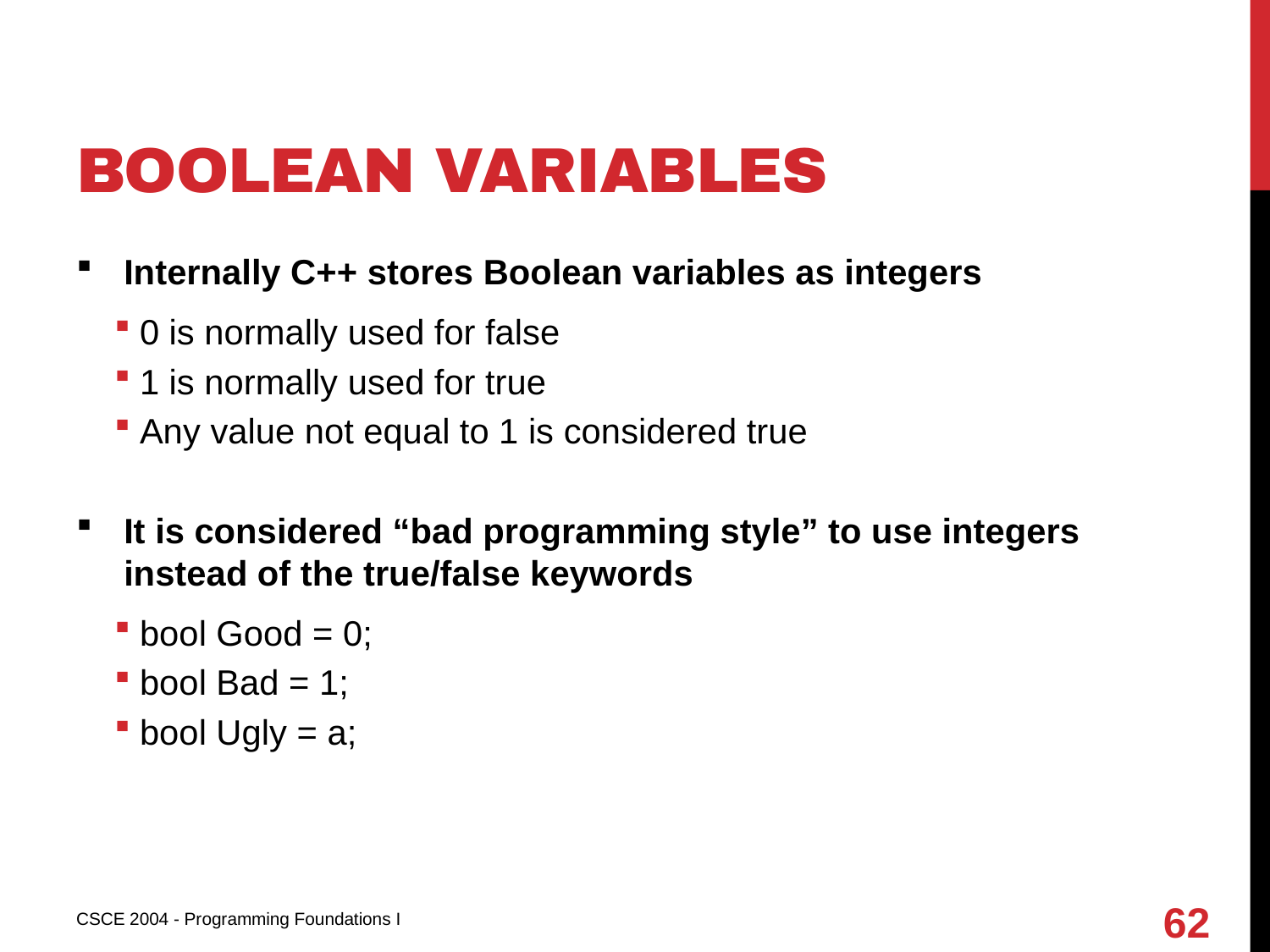

# Boolean variables
Internally C++ stores Boolean variables as integers
0 is normally used for false
1 is normally used for true
Any value not equal to 1 is considered true

It is considered “bad programming style” to use integers instead of the true/false keywords
bool Good = 0;
bool Bad = 1;
bool Ugly = a;

62
CSCE 2004 - Programming Foundations I